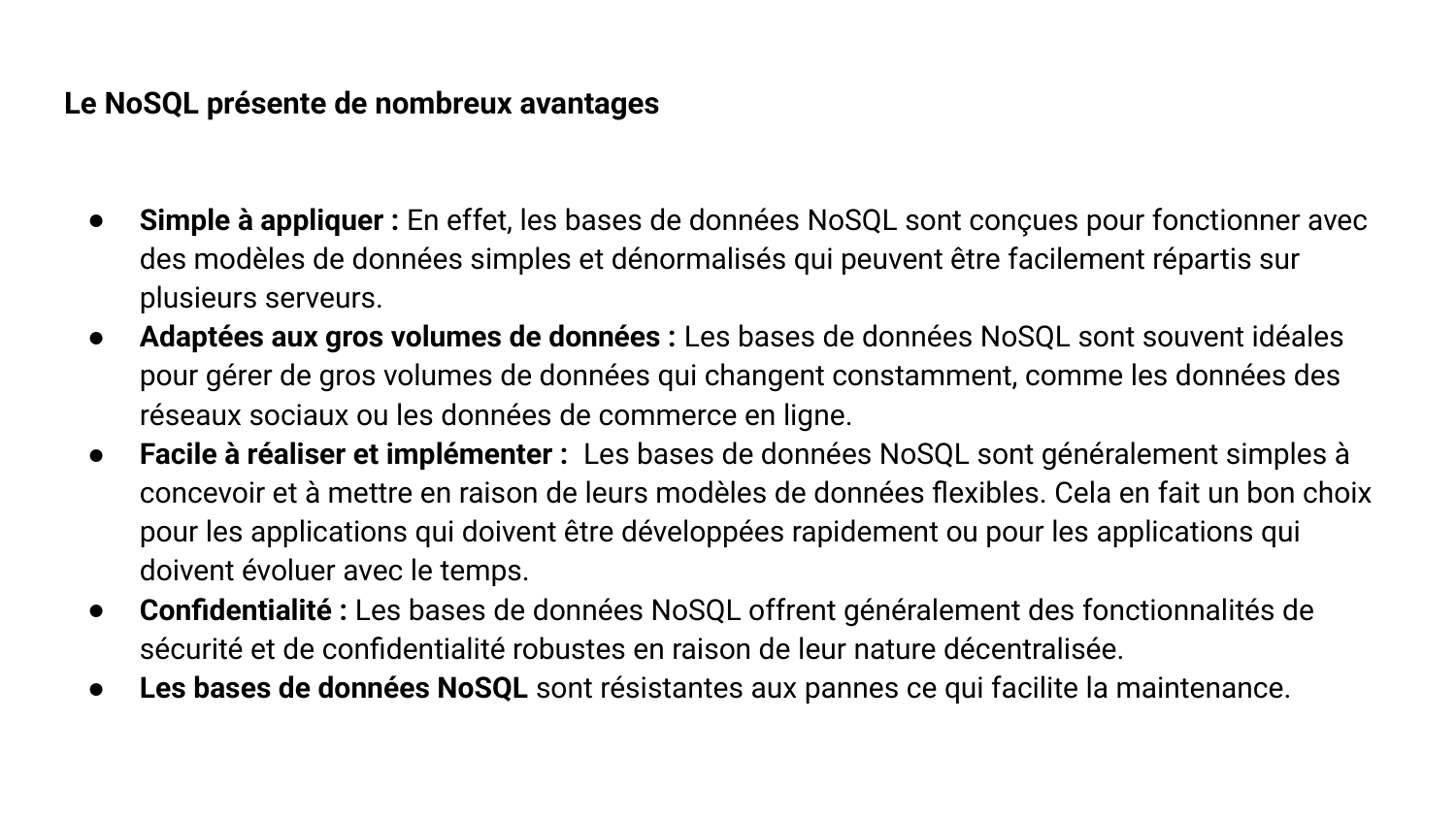

# Le NoSQL présente de nombreux avantages

Simple à appliquer : En effet, les bases de données NoSQL sont conçues pour fonctionner avec des modèles de données simples et dénormalisés qui peuvent être facilement répartis sur plusieurs serveurs.
Adaptées aux gros volumes de données : Les bases de données NoSQL sont souvent idéales pour gérer de gros volumes de données qui changent constamment, comme les données des réseaux sociaux ou les données de commerce en ligne.
Facile à réaliser et implémenter :  Les bases de données NoSQL sont généralement simples à concevoir et à mettre en raison de leurs modèles de données flexibles. Cela en fait un bon choix pour les applications qui doivent être développées rapidement ou pour les applications qui doivent évoluer avec le temps.
Confidentialité : Les bases de données NoSQL offrent généralement des fonctionnalités de sécurité et de confidentialité robustes en raison de leur nature décentralisée.
Les bases de données NoSQL sont résistantes aux pannes ce qui facilite la maintenance.